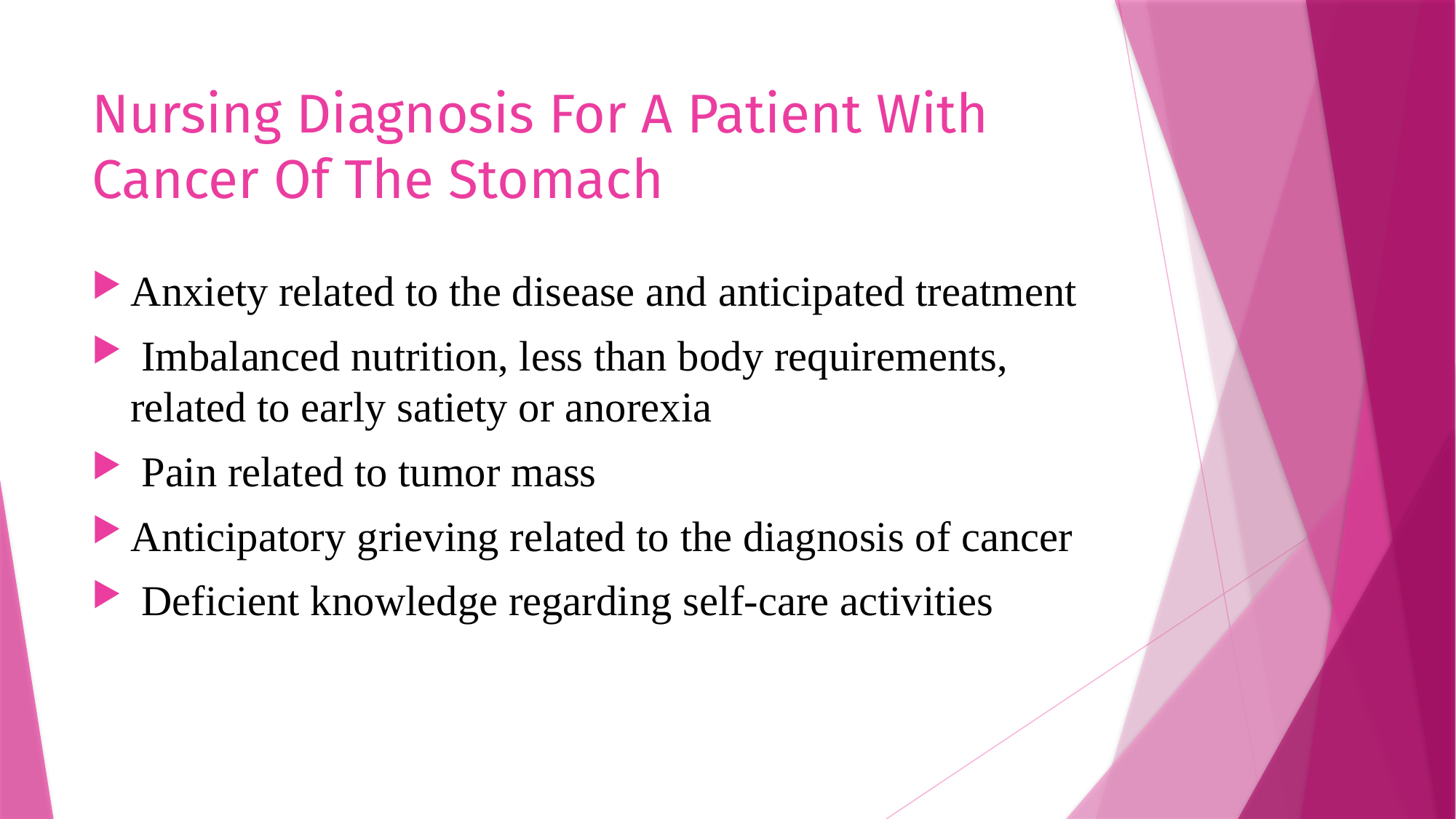

# Nursing Diagnosis For A Patient With Cancer Of The Stomach
Anxiety related to the disease and anticipated treatment
 Imbalanced nutrition, less than body requirements, related to early satiety or anorexia
 Pain related to tumor mass
Anticipatory grieving related to the diagnosis of cancer
 Deficient knowledge regarding self-care activities